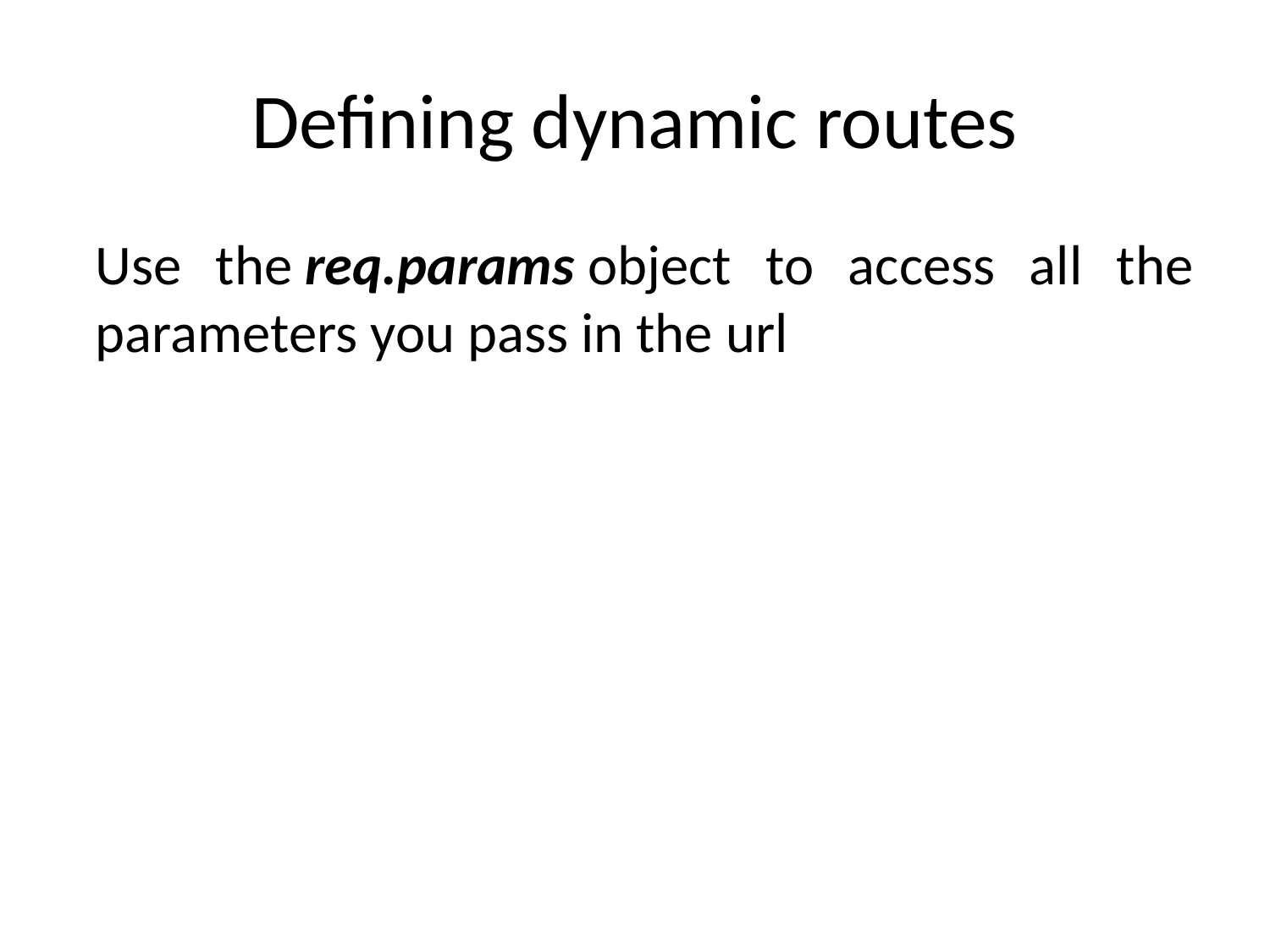

# Defining dynamic routes
Use the req.params object to access all the parameters you pass in the url